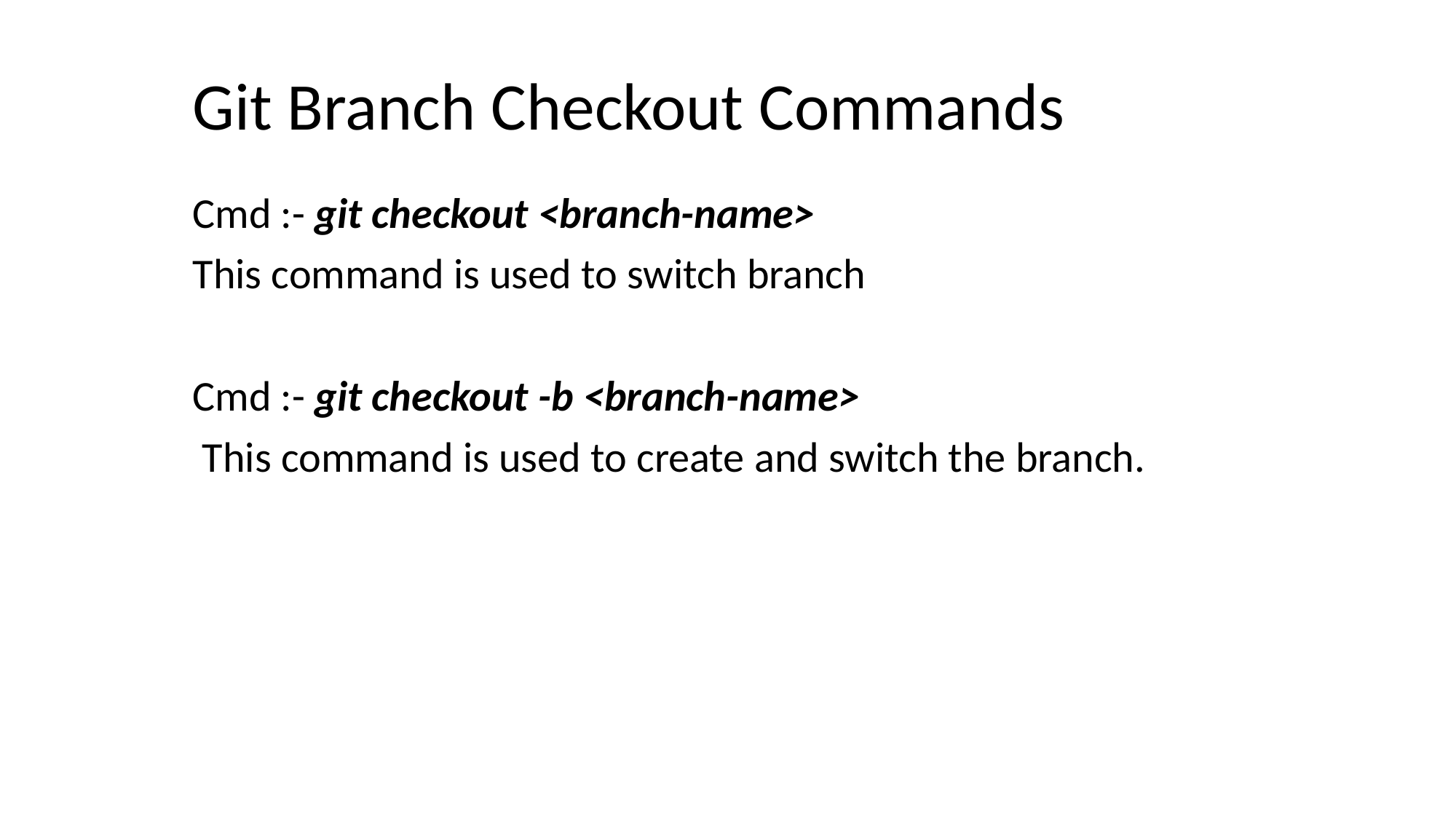

# Git Branch Checkout Commands
Cmd :- git checkout <branch-name>
This command is used to switch branch

Cmd :- git checkout -b <branch-name>
 This command is used to create and switch the branch.